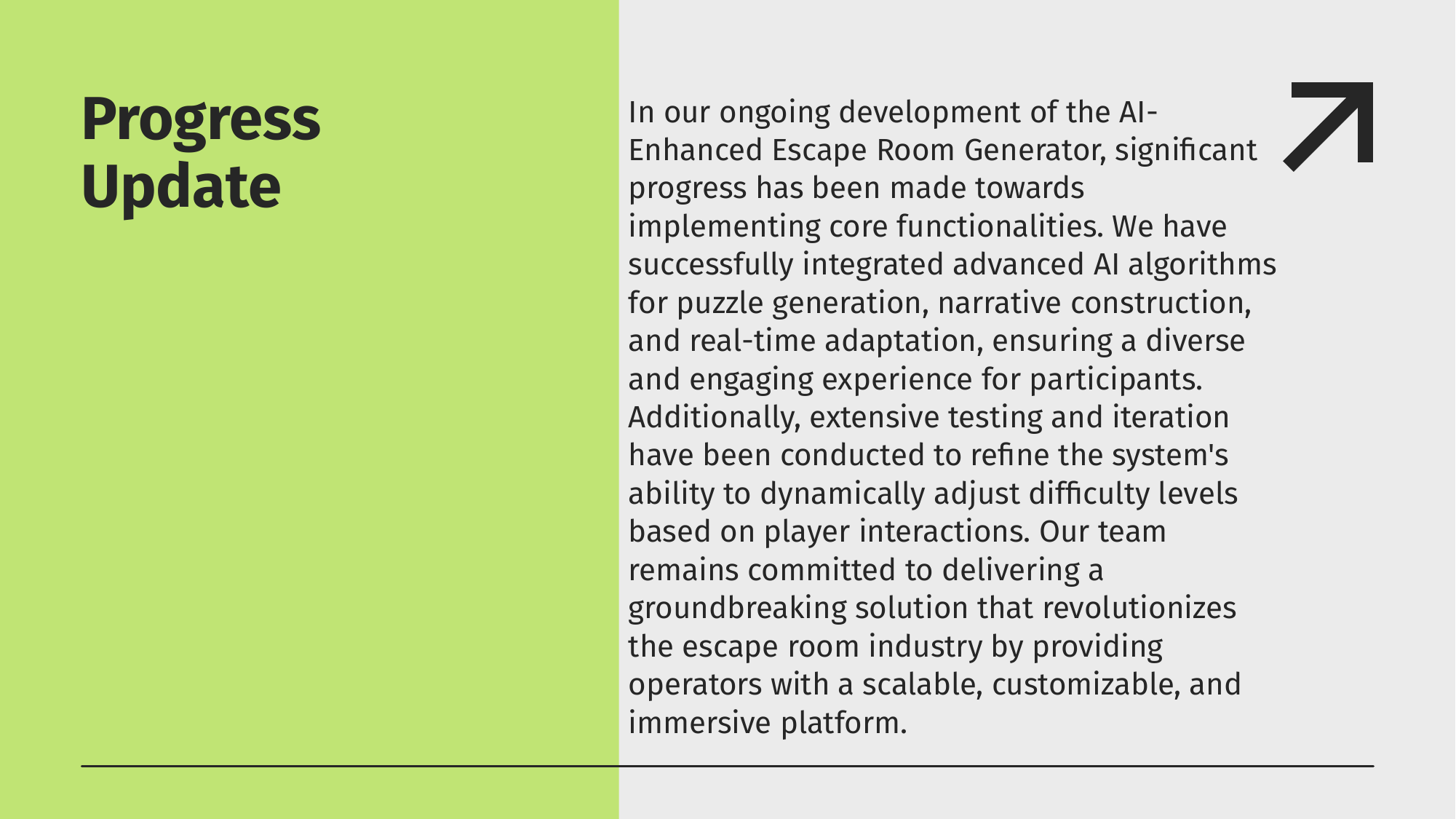

# Progress Update
In our ongoing development of the AI-Enhanced Escape Room Generator, significant progress has been made towards implementing core functionalities. We have successfully integrated advanced AI algorithms for puzzle generation, narrative construction, and real-time adaptation, ensuring a diverse and engaging experience for participants. Additionally, extensive testing and iteration have been conducted to refine the system's ability to dynamically adjust difficulty levels based on player interactions. Our team remains committed to delivering a groundbreaking solution that revolutionizes the escape room industry by providing operators with a scalable, customizable, and immersive platform.